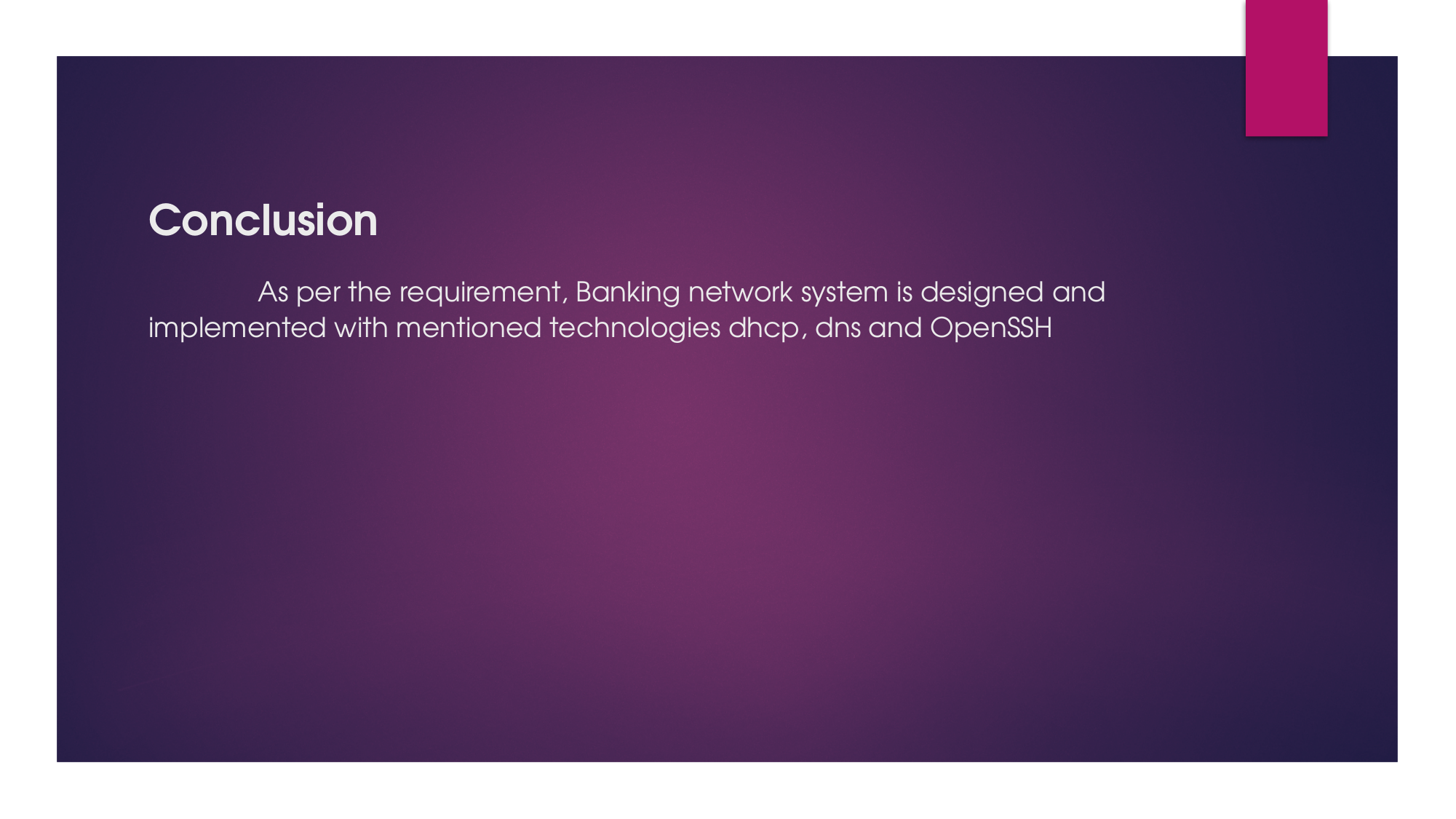

Conclusion
	As per the requirement, Banking network system is designed and implemented with mentioned technologies dhcp, dns and OpenSSH